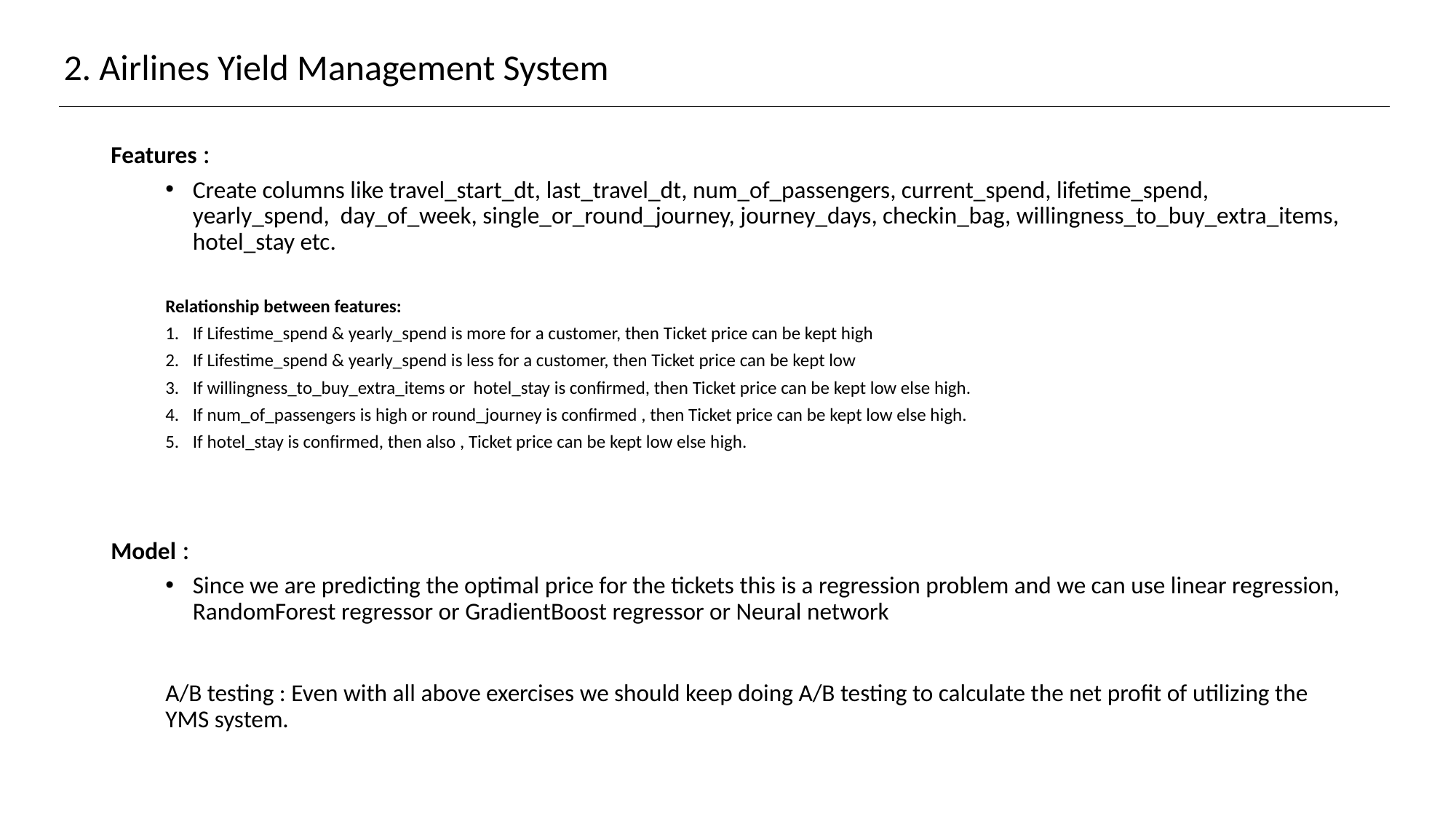

2. Airlines Yield Management System
Features :
Create columns like travel_start_dt, last_travel_dt, num_of_passengers, current_spend, lifetime_spend, yearly_spend,  day_of_week, single_or_round_journey, journey_days, checkin_bag, willingness_to_buy_extra_items, hotel_stay etc.

Relationship between features:
If Lifestime_spend & yearly_spend is more for a customer, then Ticket price can be kept high
If Lifestime_spend & yearly_spend is less for a customer, then Ticket price can be kept low
If willingness_to_buy_extra_items or  hotel_stay is confirmed, then Ticket price can be kept low else high.
If num_of_passengers is high or round_journey is confirmed , then Ticket price can be kept low else high.
If hotel_stay is confirmed, then also , Ticket price can be kept low else high.

Model :
Since we are predicting the optimal price for the tickets this is a regression problem and we can use linear regression, RandomForest regressor or GradientBoost regressor or Neural network

A/B testing : Even with all above exercises we should keep doing A/B testing to calculate the net profit of utilizing the YMS system.